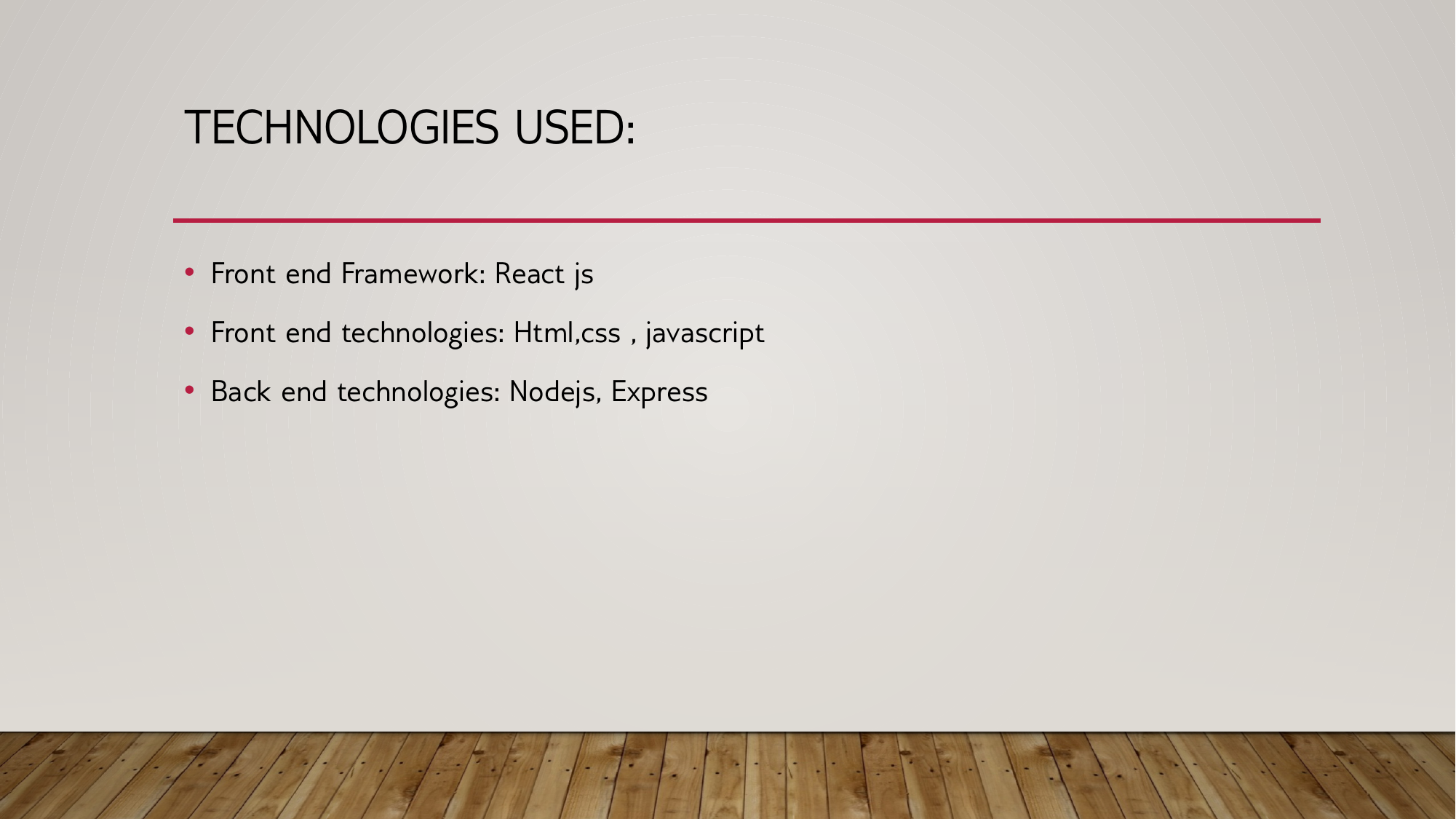

# Technologies used:
Front end Framework: React js
Front end technologies: Html,css , javascript
Back end technologies: Nodejs, Express